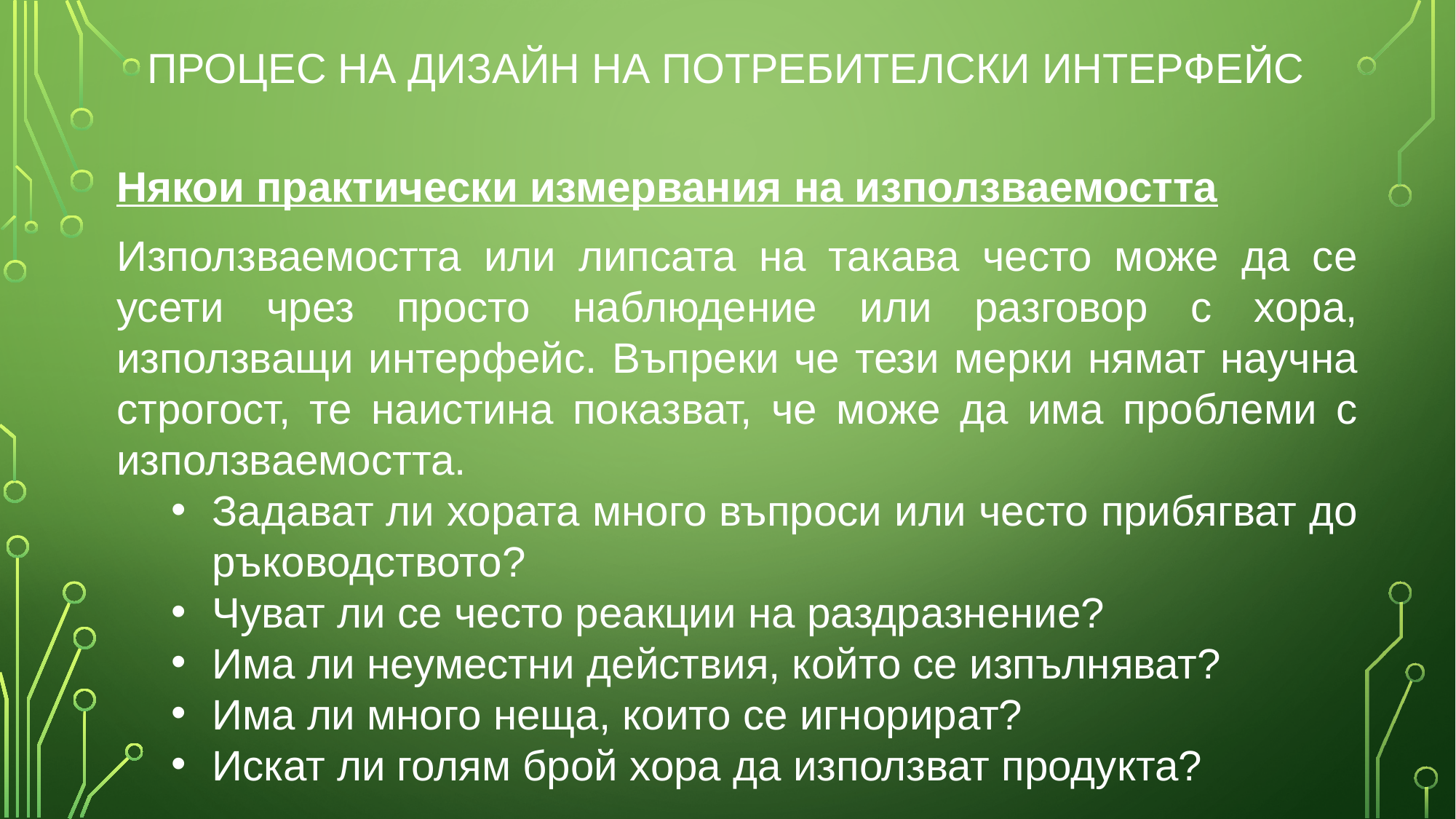

# Процес на дизайн на потребителски интерфейс
Някои практически измервания на използваемостта
Използваемостта или липсата на такава често може да се усети чрез просто наблюдение или разговор с хора, използващи интерфейс. Въпреки че тези мерки нямат научна строгост, те наистина показват, че може да има проблеми с използваемостта.
Задават ли хората много въпроси или често прибягват до ръководството?
Чуват ли се често реакции на раздразнение?
Има ли неуместни действия, който се изпълняват?
Има ли много неща, които се игнорират?
Искат ли голям брой хора да използват продукта?